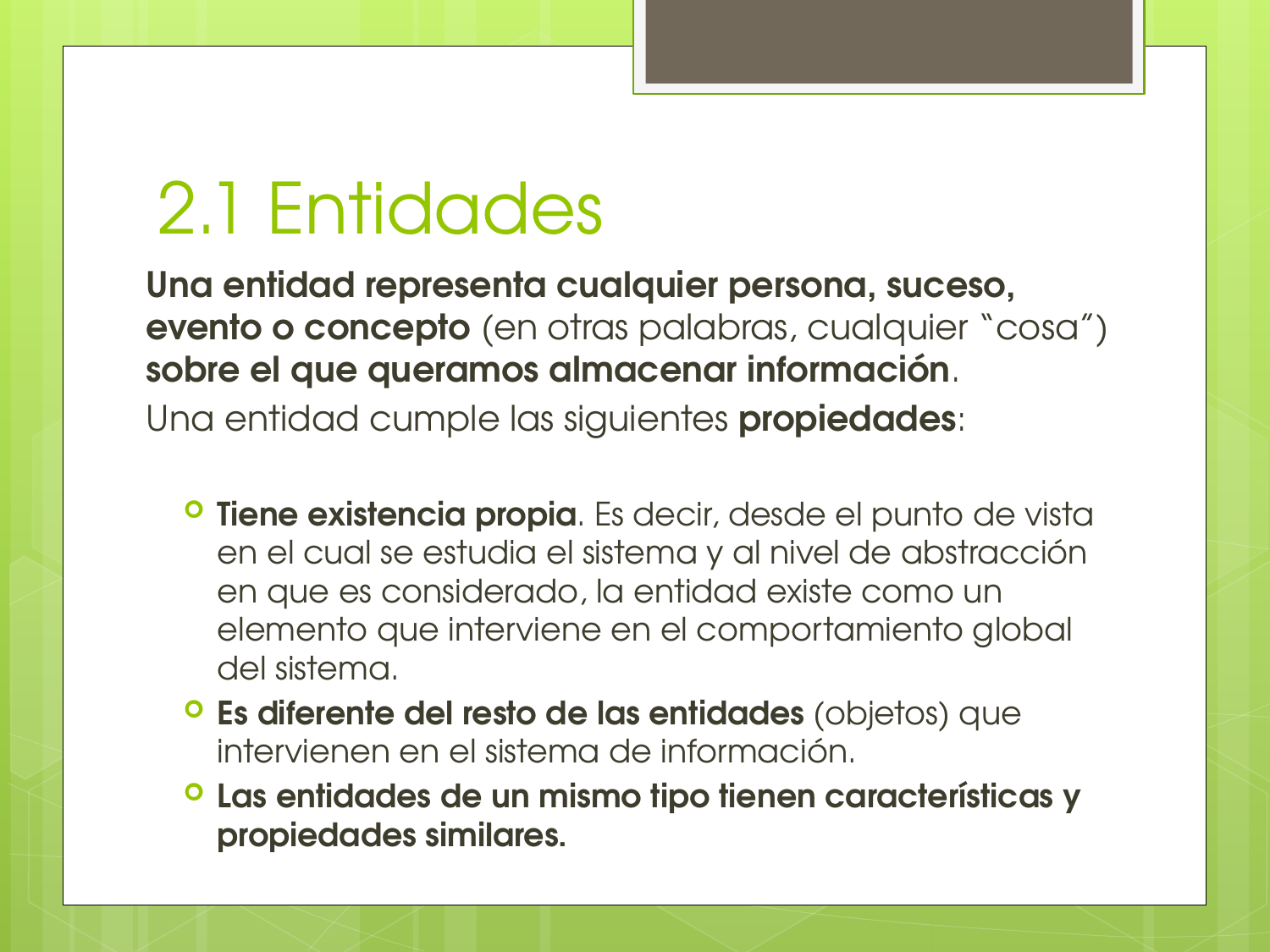

# 2.1 Entidades
Una entidad representa cualquier persona, suceso, evento o concepto (en otras palabras, cualquier “cosa”) sobre el que queramos almacenar información.
Una entidad cumple las siguientes propiedades:

Tiene existencia propia. Es decir, desde el punto de vista en el cual se estudia el sistema y al nivel de abstracción en que es considerado, la entidad existe como un elemento que interviene en el comportamiento global del sistema.
Es diferente del resto de las entidades (objetos) que intervienen en el sistema de información.
Las entidades de un mismo tipo tienen características y propiedades similares.